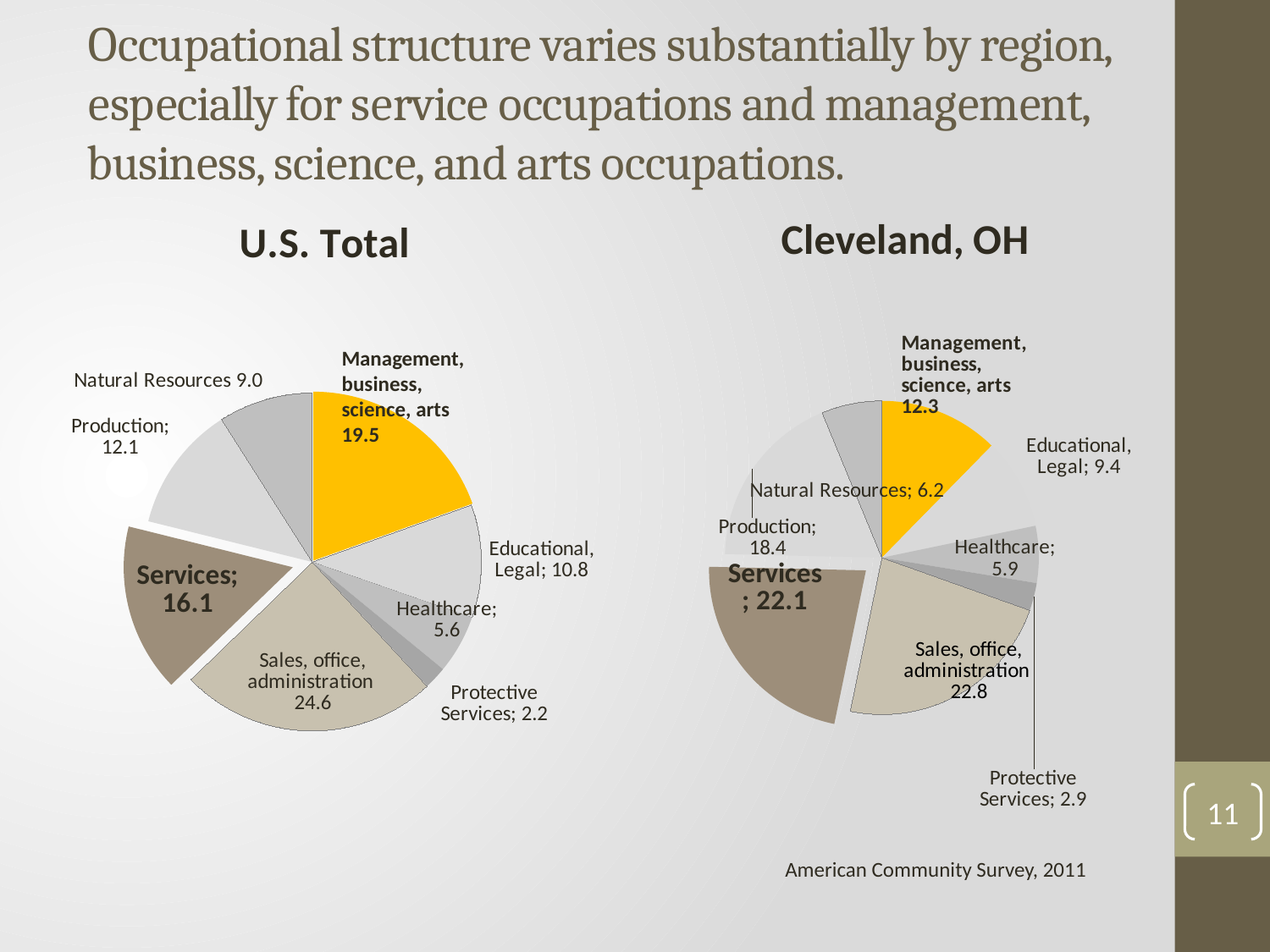

# Occupational structure varies substantially by region, especially for service occupations and management, business, science, and arts occupations.

### Chart:

| Category | Cleveland, OH |
|---|---|
| Management | 12.3353 |
| Educational, Legal | 9.3982 |
| Healthcare | 5.86111 |
| Protective Services | 2.85081 |
| Sales, office, administration | 22.7934 |
| Services | 22.1271 |
| Production | 18.4222 |
| Natural Resources | 6.21185 |

### Chart:

| Category | U.S. Total | Cleveland, OH |
|---|---|---|
| Management | 19.5 | 12.3353 |
| Educational, Legal | 10.8 | 9.3982 |
| Healthcare | 5.6 | 5.86111 |
| Protective Services | 2.2 | 2.85081 |
| Sales, office, administration | 24.6 | 22.7934 |
| Services | 16.1 | 22.1271 |
| Production | 12.1 | 18.4222 |
| Natural Resources | 9.0 | 6.21185 |
Management, business, science, arts 19.5

11
American Community Survey, 2011